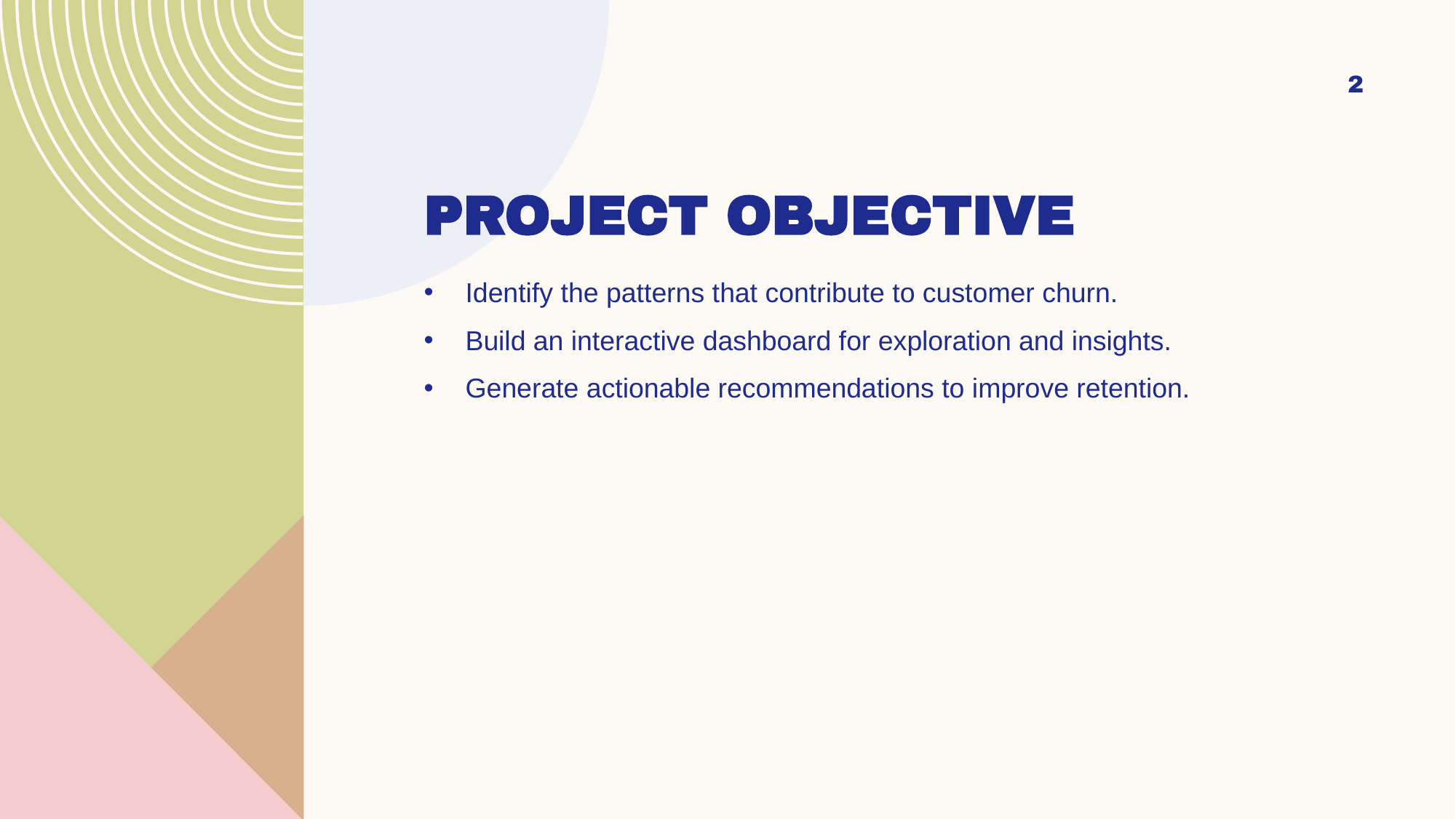

2
# Project objective
Identify the patterns that contribute to customer churn.
Build an interactive dashboard for exploration and insights.
Generate actionable recommendations to improve retention.